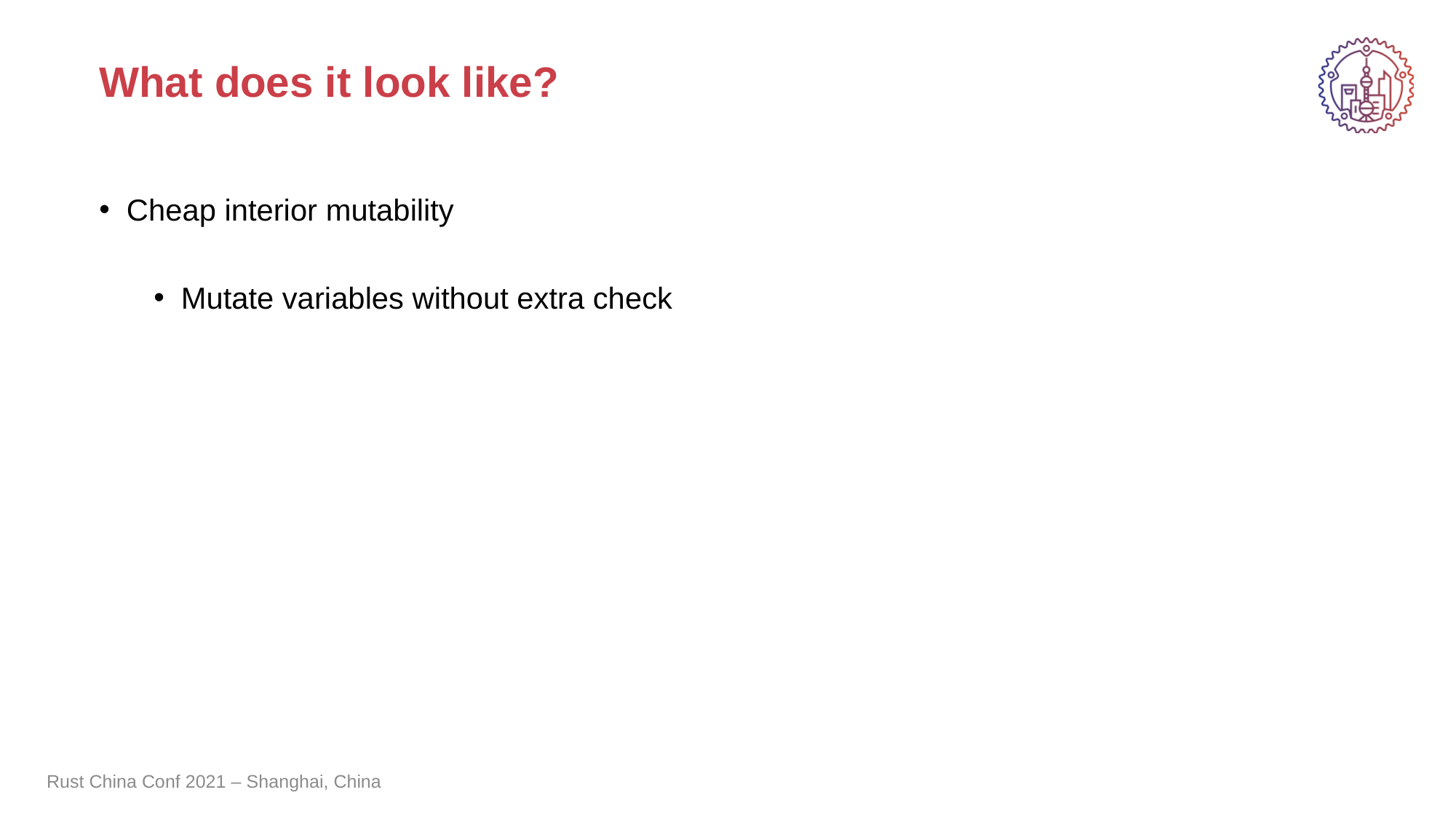

What does it look like?
Cheap interior mutability
Mutate variables without extra check